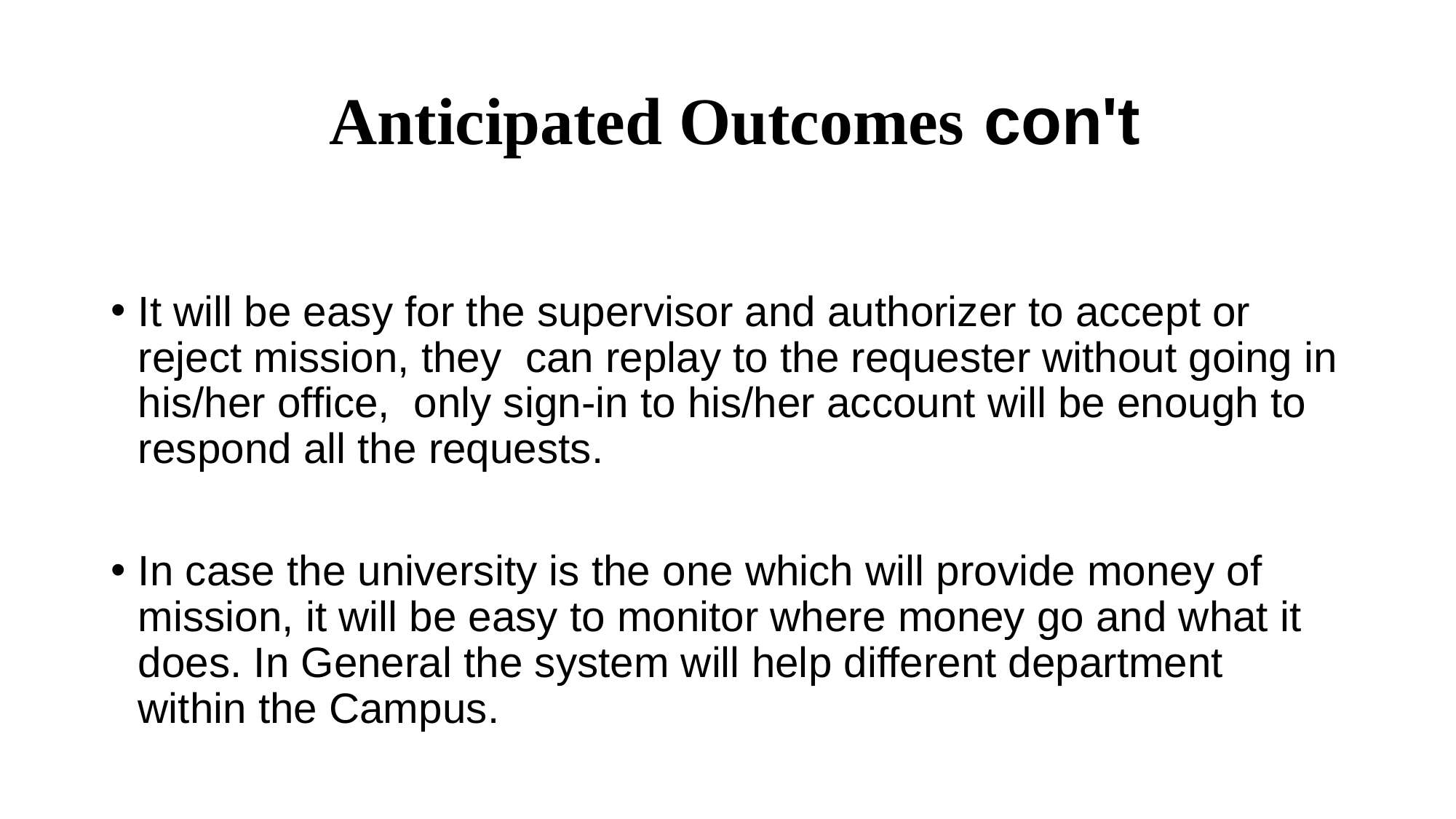

# Anticipated Outcomes con't

It will be easy for the supervisor and authorizer to accept or reject mission, they  can replay to the requester without going in his/her office,  only sign-in to his/her account will be enough to respond all the requests.

In case the university is the one which will provide money of mission, it will be easy to monitor where money go and what it does. In General the system will help different department within the Campus.